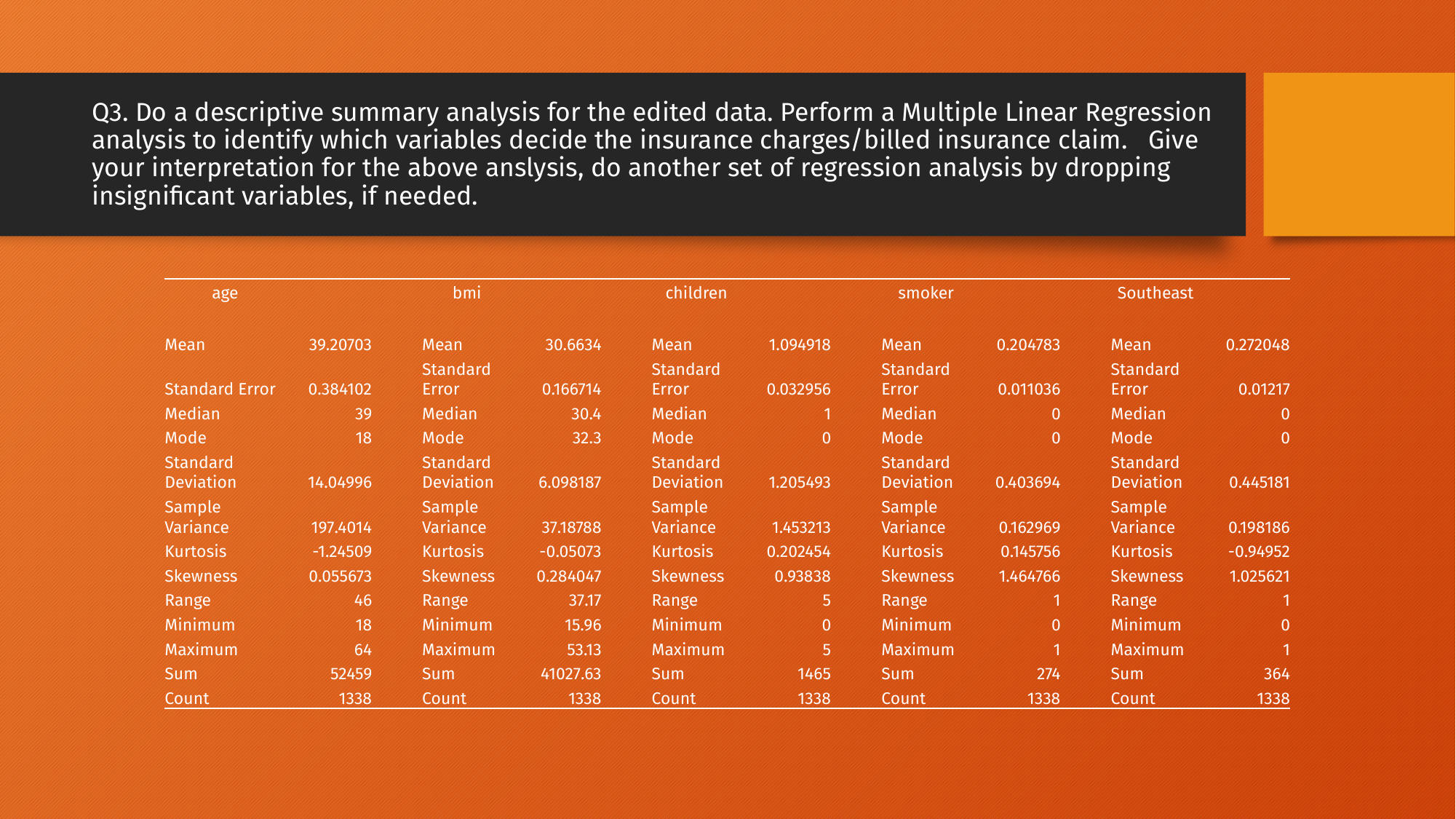

# Q3. Do a descriptive summary analysis for the edited data. Perform a Multiple Linear Regression analysis to identify which variables decide the insurance charges/billed insurance claim.   Give your interpretation for the above anslysis, do another set of regression analysis by dropping insignificant variables, if needed.
| age |  |  | bmi |  |  | children |  |  | smoker |  |  | Southeast |  |
| --- | --- | --- | --- | --- | --- | --- | --- | --- | --- | --- | --- | --- | --- |
|  |  |  |  |  |  |  |  |  |  |  |  |  |  |
| Mean | 39.20703 |  | Mean | 30.6634 |  | Mean | 1.094918 |  | Mean | 0.204783 |  | Mean | 0.272048 |
| Standard Error | 0.384102 |  | Standard Error | 0.166714 |  | Standard Error | 0.032956 |  | Standard Error | 0.011036 |  | Standard Error | 0.01217 |
| Median | 39 |  | Median | 30.4 |  | Median | 1 |  | Median | 0 |  | Median | 0 |
| Mode | 18 |  | Mode | 32.3 |  | Mode | 0 |  | Mode | 0 |  | Mode | 0 |
| Standard Deviation | 14.04996 |  | Standard Deviation | 6.098187 |  | Standard Deviation | 1.205493 |  | Standard Deviation | 0.403694 |  | Standard Deviation | 0.445181 |
| Sample Variance | 197.4014 |  | Sample Variance | 37.18788 |  | Sample Variance | 1.453213 |  | Sample Variance | 0.162969 |  | Sample Variance | 0.198186 |
| Kurtosis | -1.24509 |  | Kurtosis | -0.05073 |  | Kurtosis | 0.202454 |  | Kurtosis | 0.145756 |  | Kurtosis | -0.94952 |
| Skewness | 0.055673 |  | Skewness | 0.284047 |  | Skewness | 0.93838 |  | Skewness | 1.464766 |  | Skewness | 1.025621 |
| Range | 46 |  | Range | 37.17 |  | Range | 5 |  | Range | 1 |  | Range | 1 |
| Minimum | 18 |  | Minimum | 15.96 |  | Minimum | 0 |  | Minimum | 0 |  | Minimum | 0 |
| Maximum | 64 |  | Maximum | 53.13 |  | Maximum | 5 |  | Maximum | 1 |  | Maximum | 1 |
| Sum | 52459 |  | Sum | 41027.63 |  | Sum | 1465 |  | Sum | 274 |  | Sum | 364 |
| Count | 1338 |  | Count | 1338 |  | Count | 1338 |  | Count | 1338 |  | Count | 1338 |